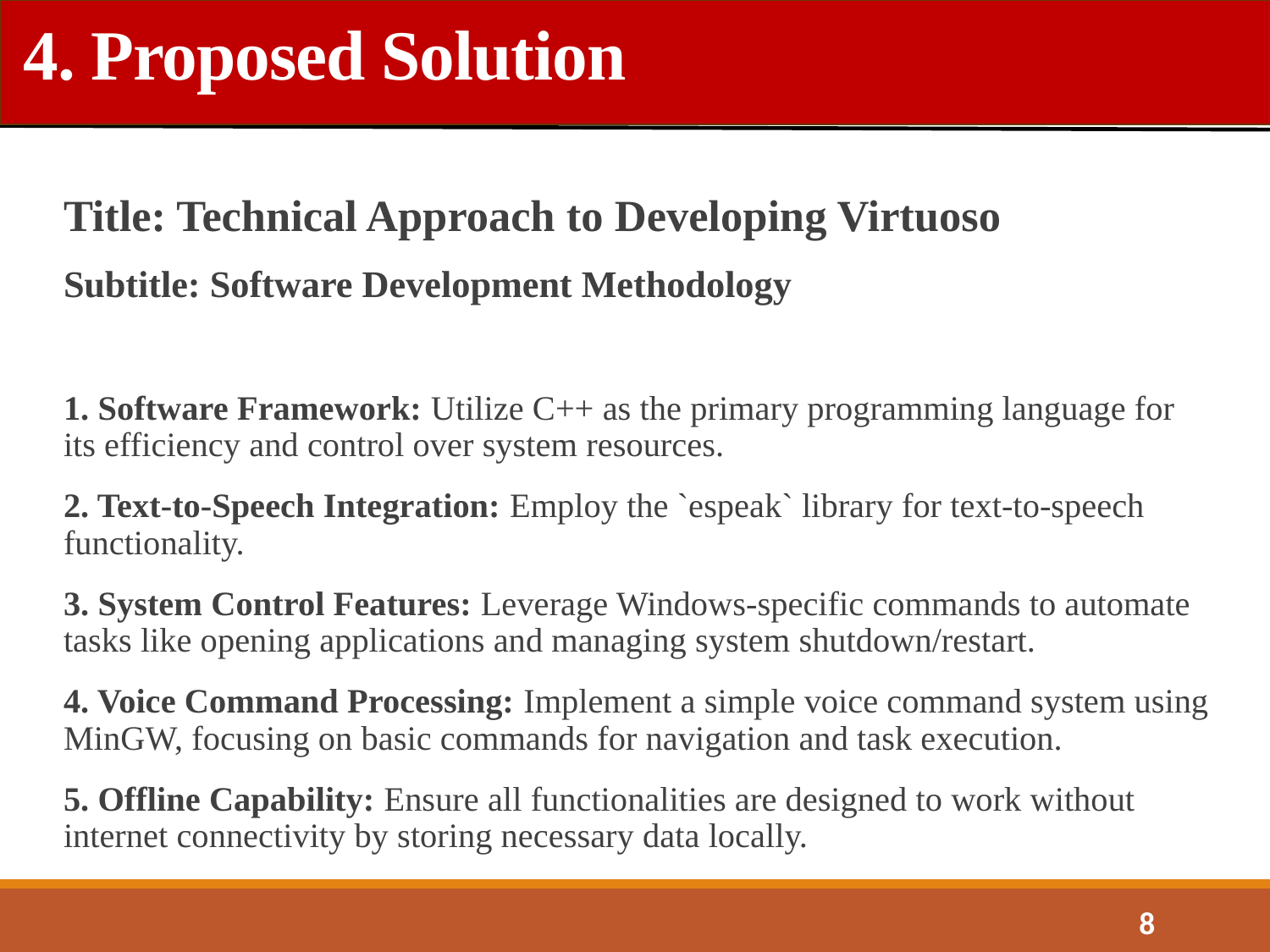

4. Proposed Solution

Title: Technical Approach to Developing Virtuoso
Subtitle: Software Development Methodology

1. Software Framework: Utilize C++ as the primary programming language for its efficiency and control over system resources.
2. Text-to-Speech Integration: Employ the `espeak` library for text-to-speech functionality.
3. System Control Features: Leverage Windows-specific commands to automate tasks like opening applications and managing system shutdown/restart.
4. Voice Command Processing: Implement a simple voice command system using MinGW, focusing on basic commands for navigation and task execution.
5. Offline Capability: Ensure all functionalities are designed to work without internet connectivity by storing necessary data locally.
8